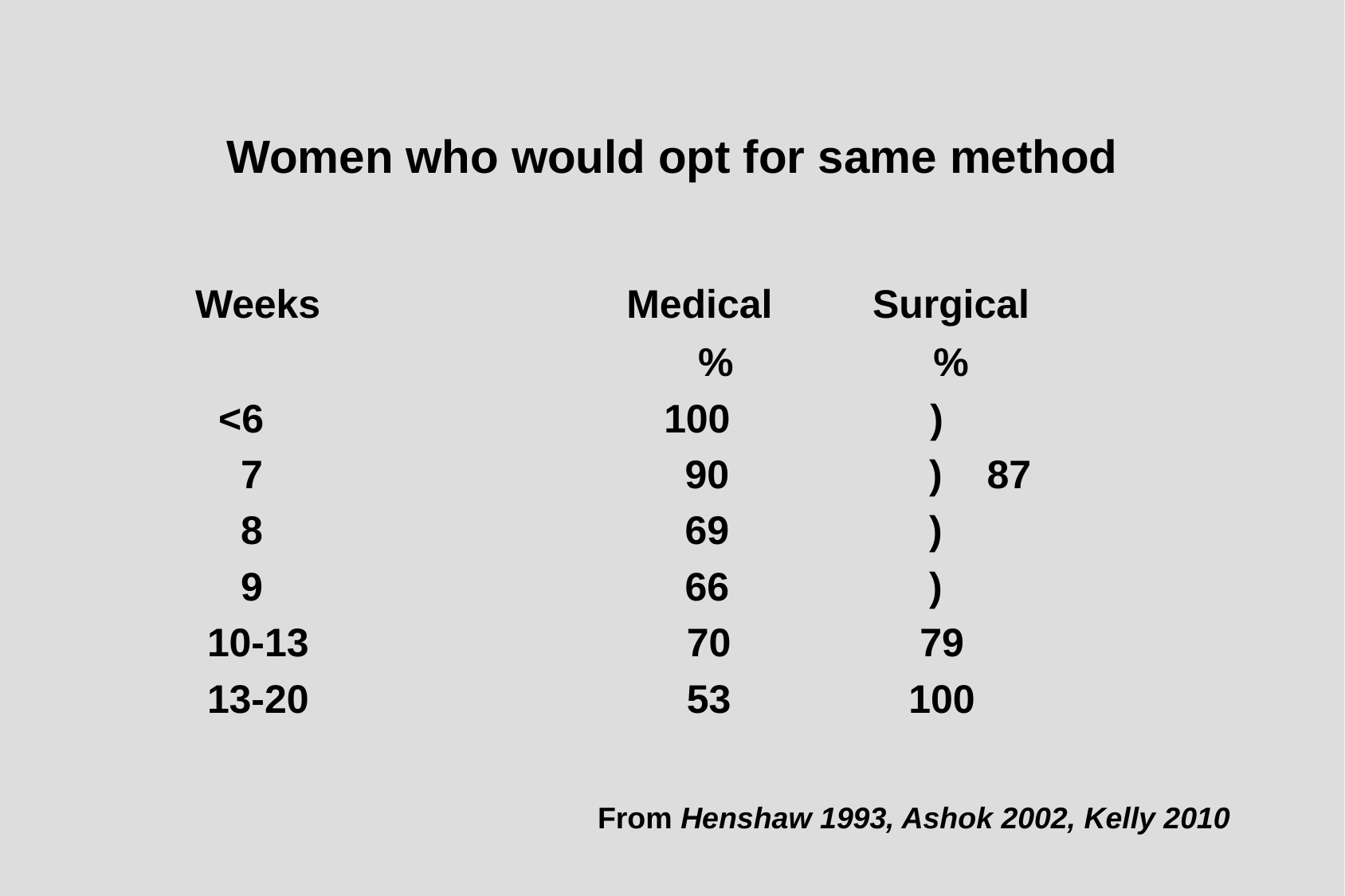

Women who would opt for same method
      Weeks                     Medical         Surgical
                                                     %                  %
          <6                                    100                  )
            7                                      90                  )    87
            8                                      69                  )
            9                                      66                  )
         10-13                                  70                 79
         13-20                                  53                100

                                            From Henshaw 1993, Ashok 2002, Kelly 2010